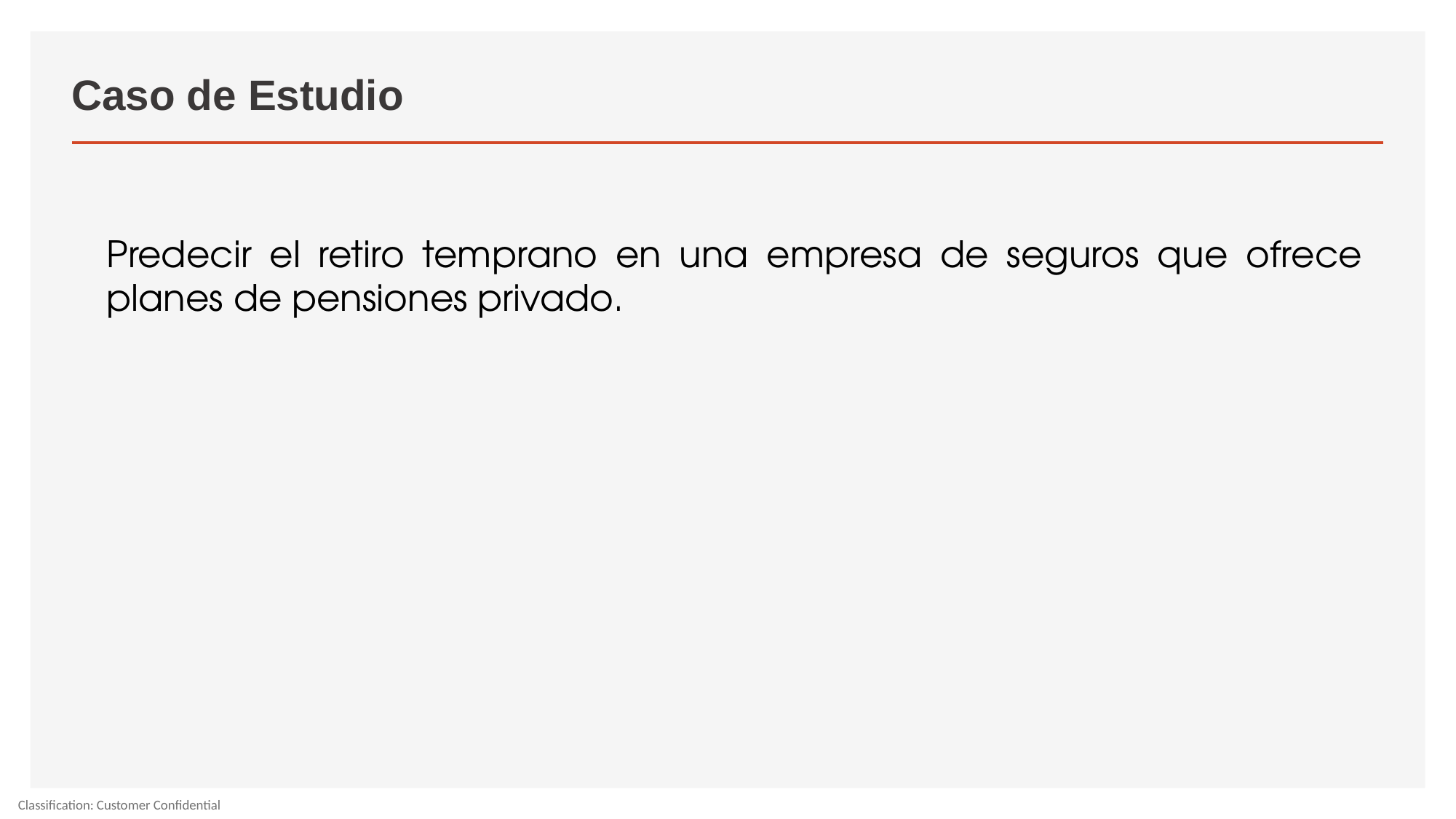

# Caso de Estudio
Predecir el retiro temprano en una empresa de seguros que ofrece planes de pensiones privado.